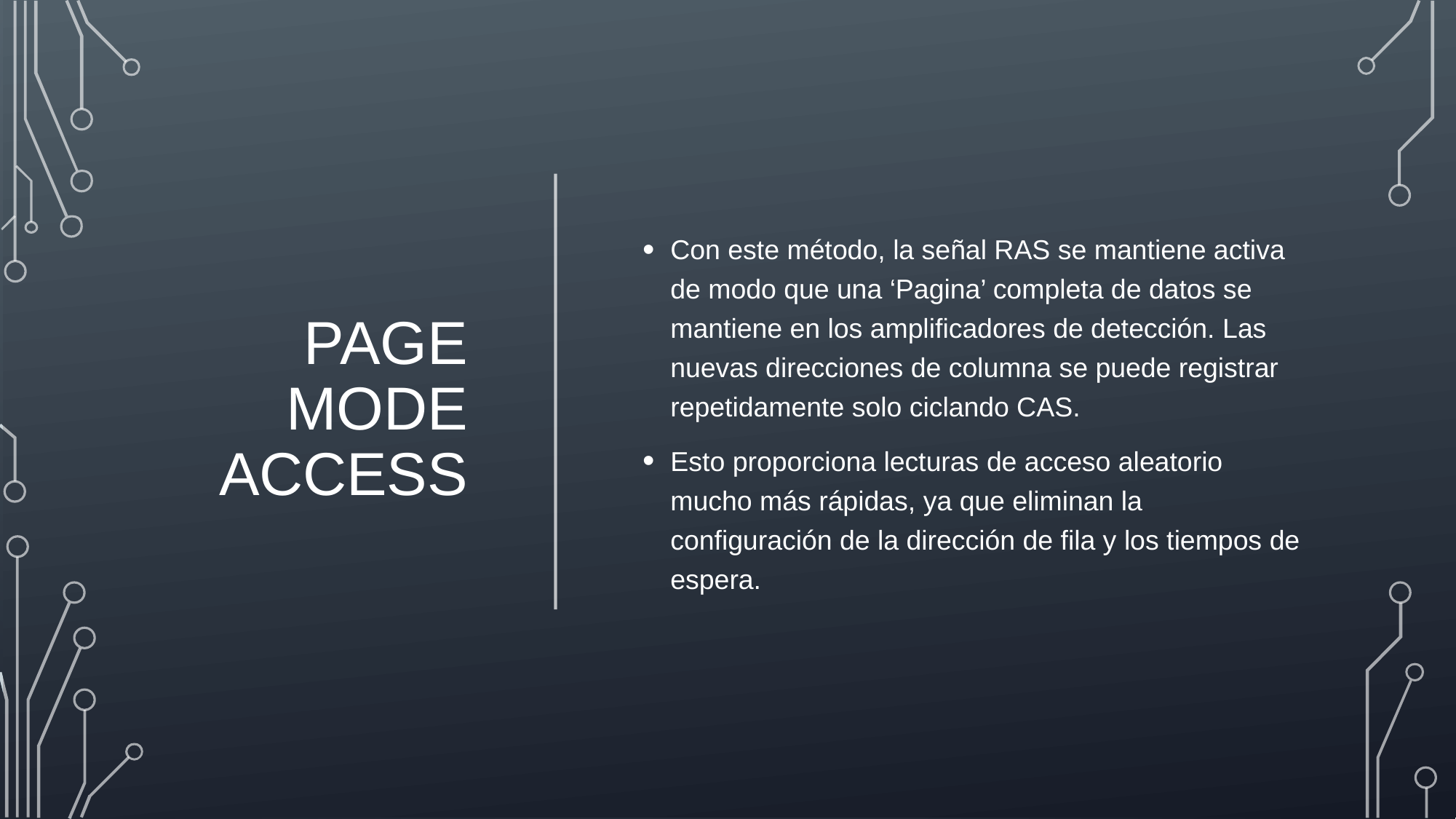

# PAGE MODE ACCESS
Con este método, la señal RAS se mantiene activa de modo que una ‘Pagina’ completa de datos se mantiene en los amplificadores de detección. Las nuevas direcciones de columna se puede registrar repetidamente solo ciclando CAS.
Esto proporciona lecturas de acceso aleatorio mucho más rápidas, ya que eliminan la configuración de la dirección de fila y los tiempos de espera.